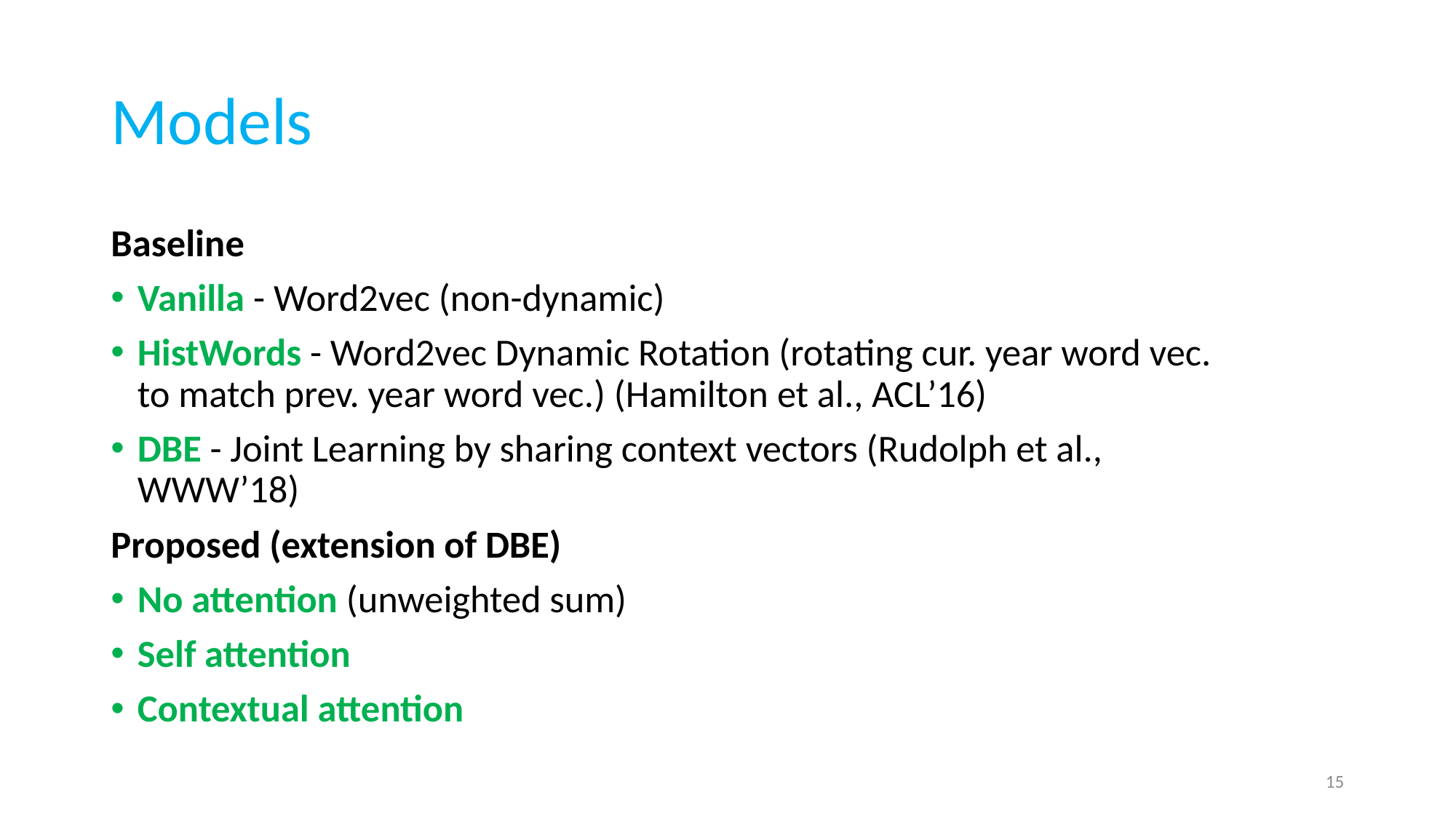

# Models
Baseline
Vanilla - Word2vec (non-dynamic)
HistWords - Word2vec Dynamic Rotation (rotating cur. year word vec. to match prev. year word vec.) (Hamilton et al., ACL’16)
DBE - Joint Learning by sharing context vectors (Rudolph et al., WWW’18)
Proposed (extension of DBE)
No attention (unweighted sum)
Self attention
Contextual attention

15